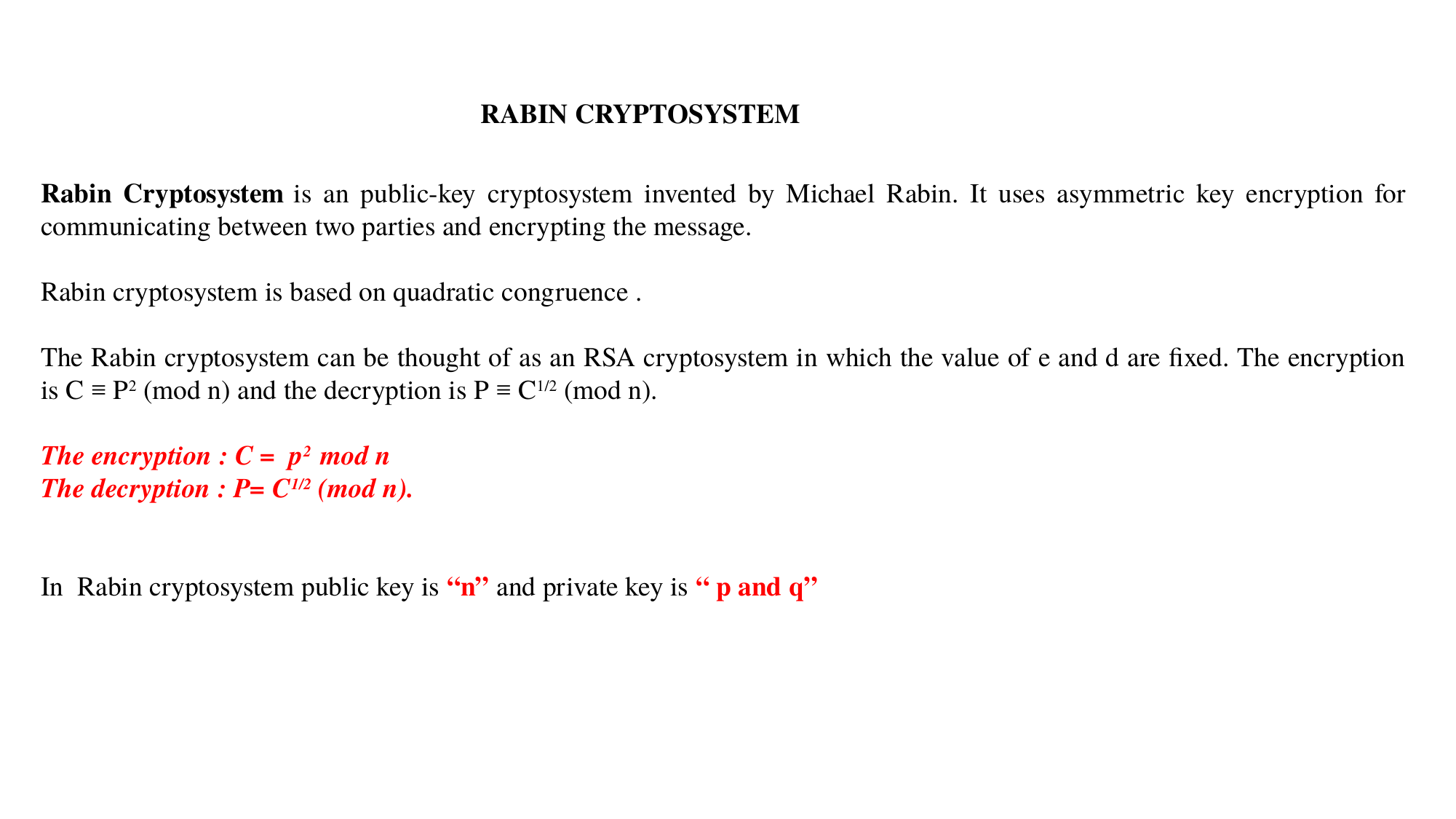

RABIN CRYPTOSYSTEM
Rabin Cryptosystem is an public-key cryptosystem invented by Michael Rabin. It uses asymmetric key encryption for communicating between two parties and encrypting the message.

Rabin cryptosystem is based on quadratic congruence .

The Rabin cryptosystem can be thought of as an RSA cryptosystem in which the value of e and d are fixed. The encryption is C ≡ P2 (mod n) and the decryption is P ≡ C1/2 (mod n).

The encryption : C =  p2 mod n
The decryption : P= C1/2 (mod n).

In  Rabin cryptosystem public key is “n” and private key is “ p and q”